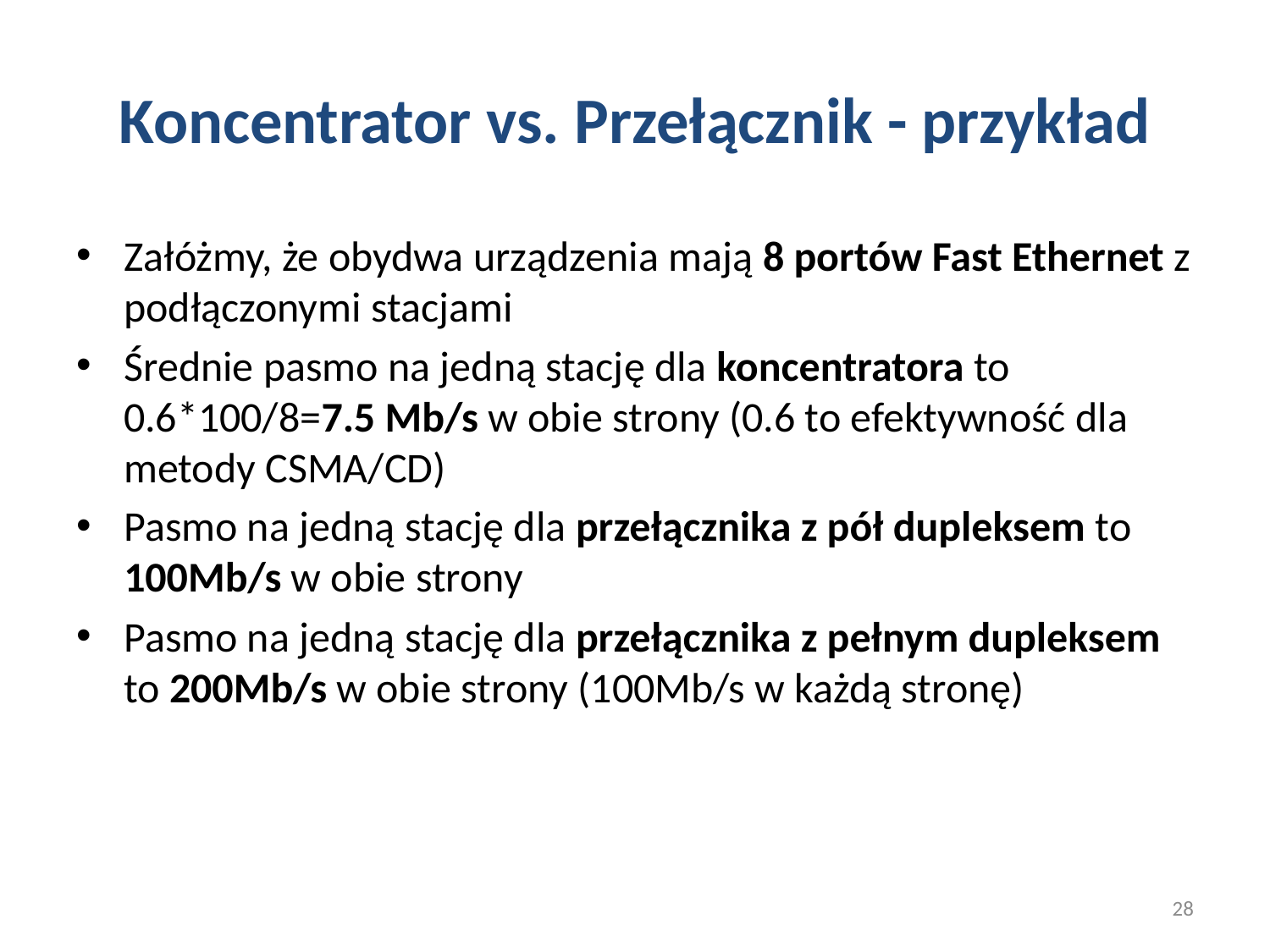

# Koncentrator vs. Przełącznik - przykład
Załóżmy, że obydwa urządzenia mają 8 portów Fast Ethernet z podłączonymi stacjami
Średnie pasmo na jedną stację dla koncentratora to 0.6*100/8=7.5 Mb/s w obie strony (0.6 to efektywność dla metody CSMA/CD)
Pasmo na jedną stację dla przełącznika z pół dupleksem to 100Mb/s w obie strony
Pasmo na jedną stację dla przełącznika z pełnym dupleksem to 200Mb/s w obie strony (100Mb/s w każdą stronę)
28